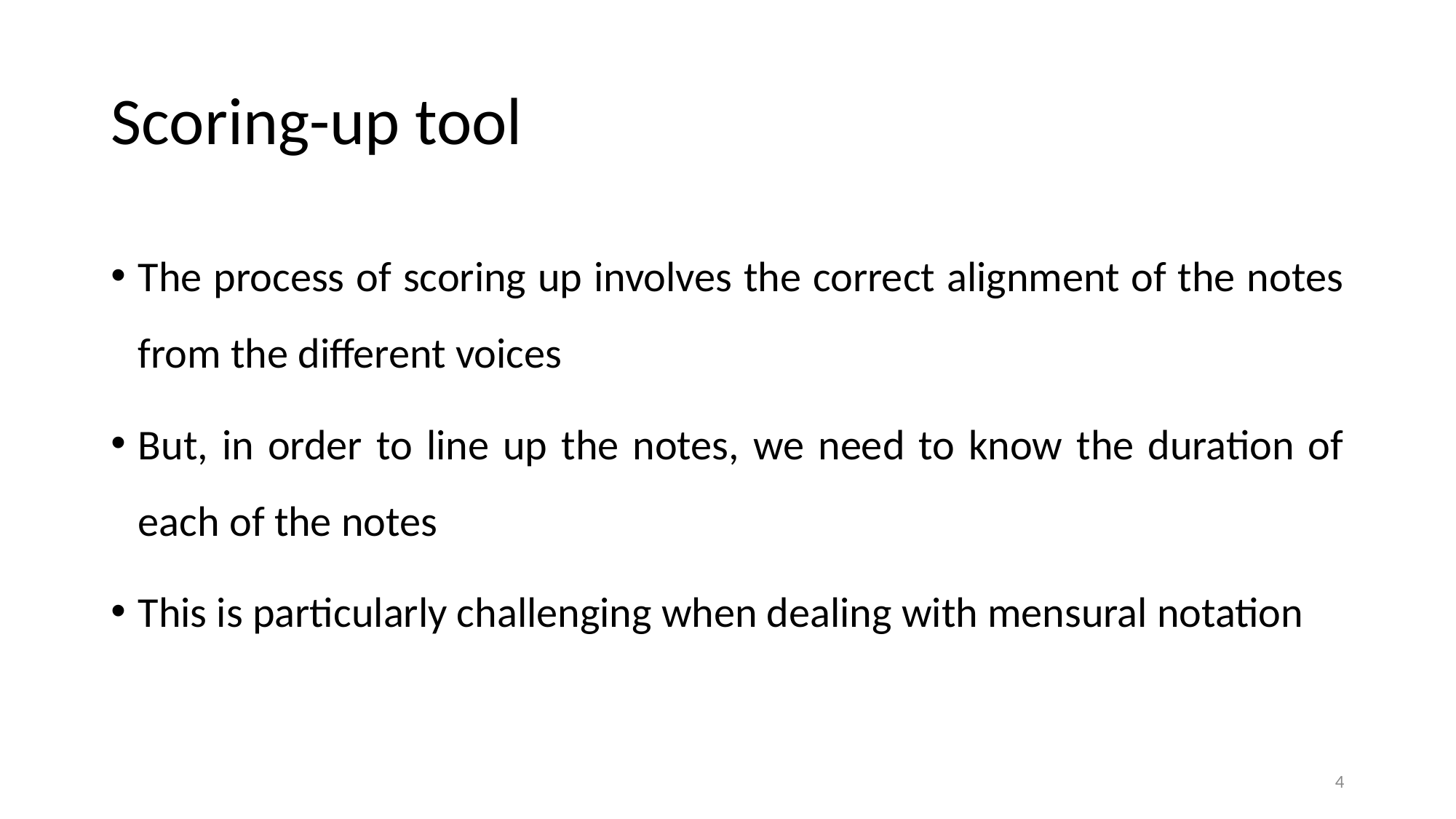

# Scoring-up tool
The process of scoring up involves the correct alignment of the notes from the different voices
But, in order to line up the notes, we need to know the duration of each of the notes
This is particularly challenging when dealing with mensural notation
4